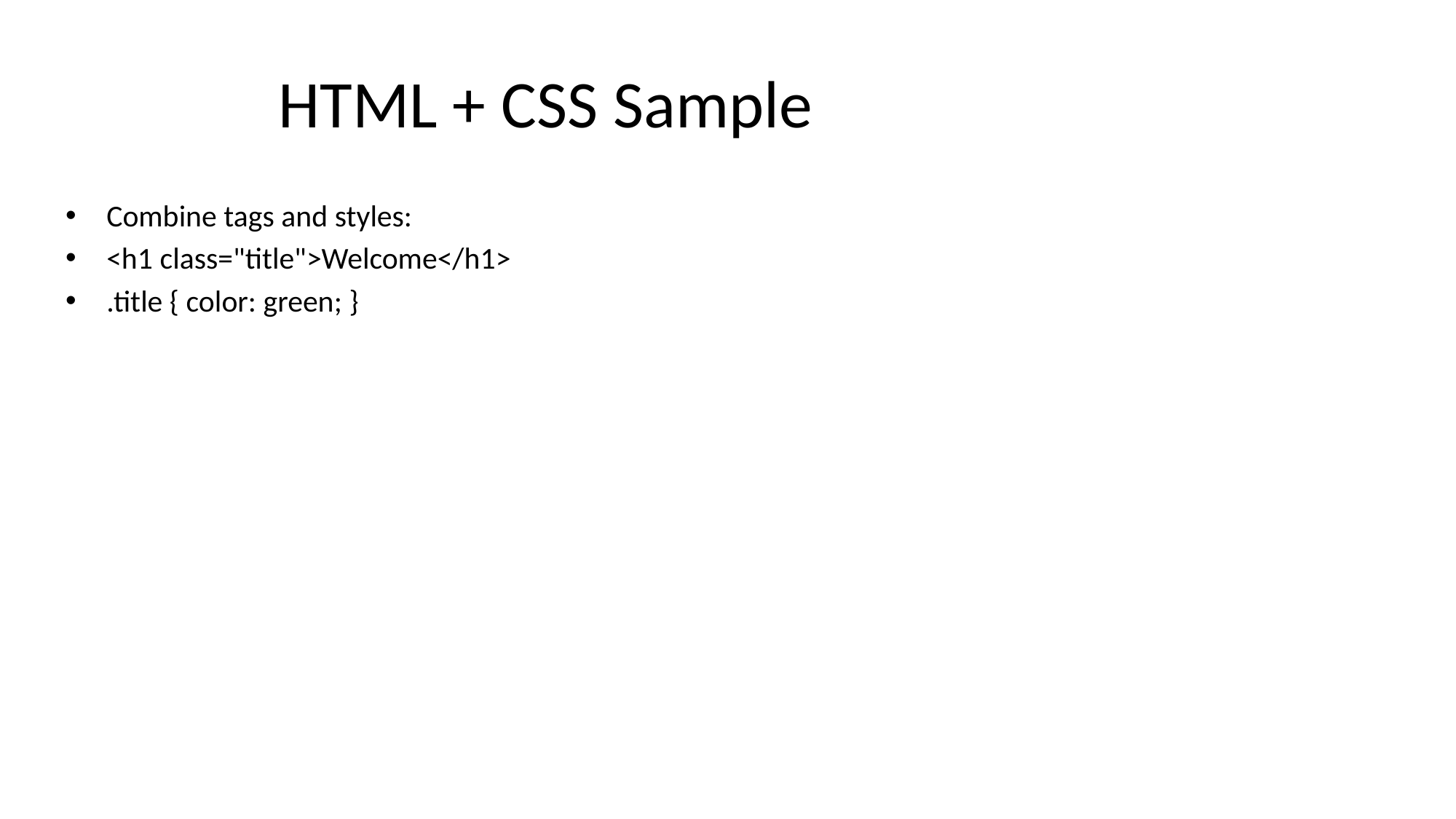

# HTML + CSS Sample
Combine tags and styles:
<h1 class="title">Welcome</h1>
.title { color: green; }